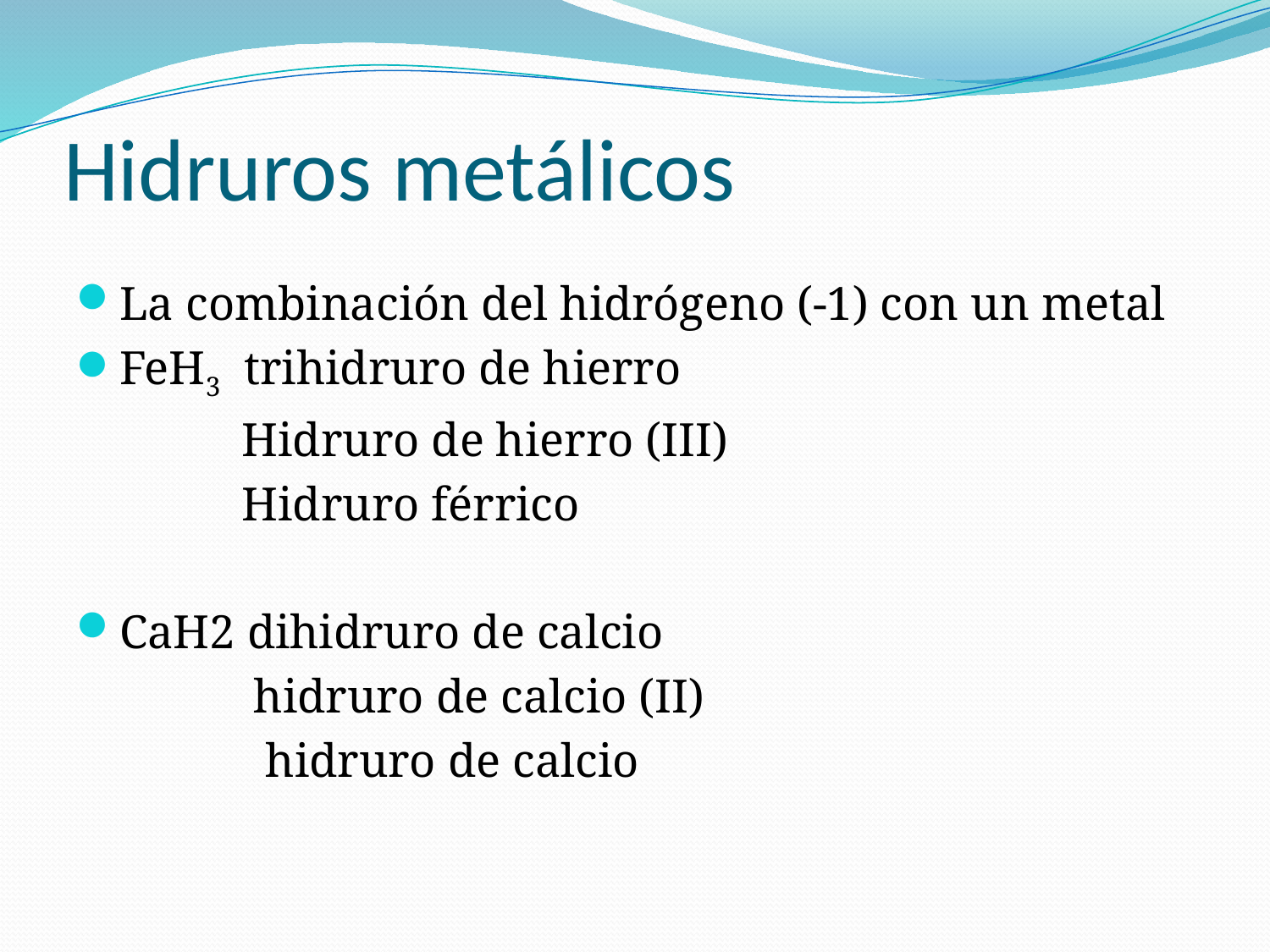

# Hidruros metálicos
La combinación del hidrógeno (-1) con un metal
FeH3  trihidruro de hierro
              Hidruro de hierro (III)
              Hidruro férrico

CaH2 dihidruro de calcio
               hidruro de calcio (II)
                hidruro de calcio